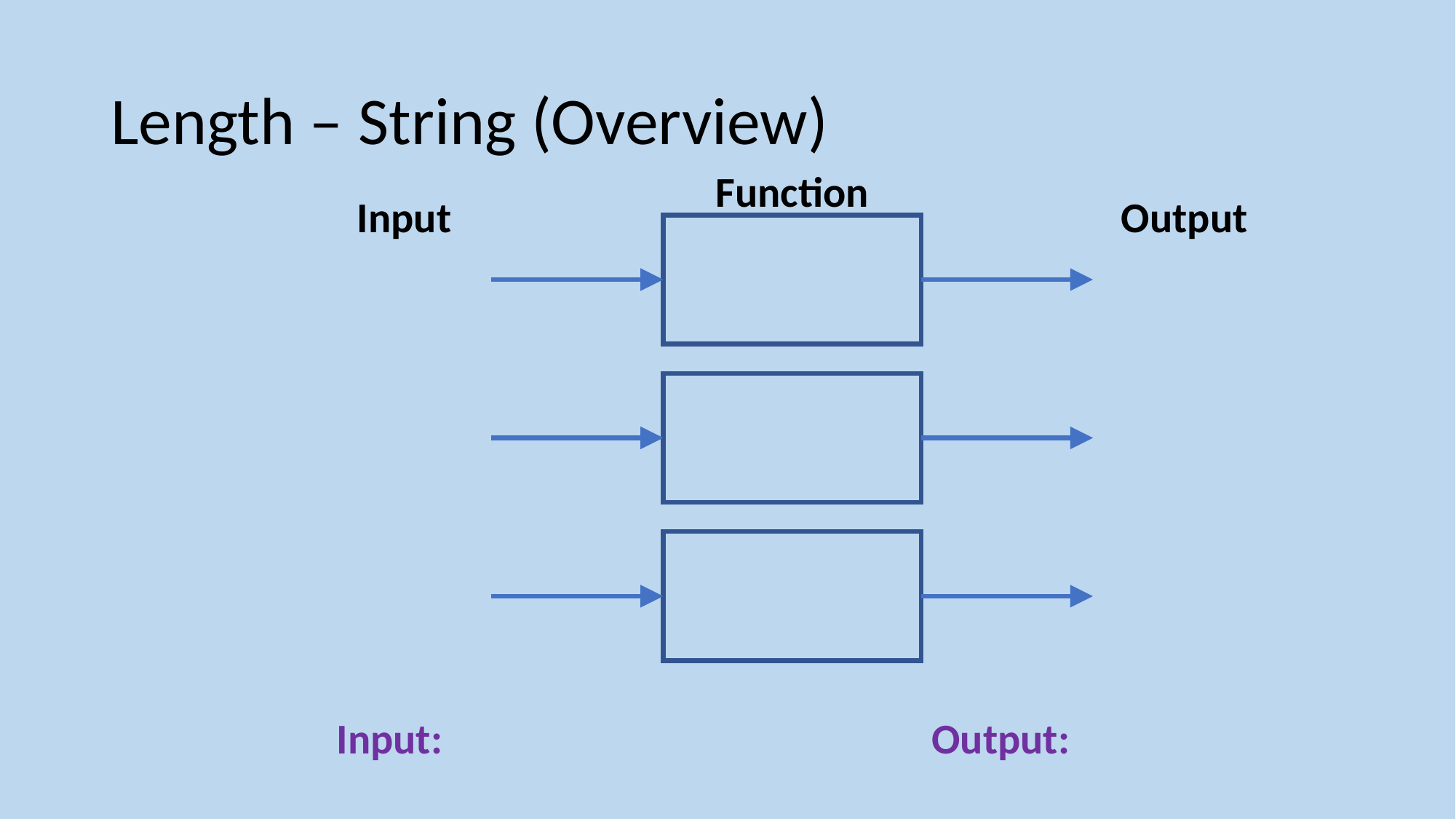

# Length – String (Overview)
Function
Input
Output

Input:
Output: